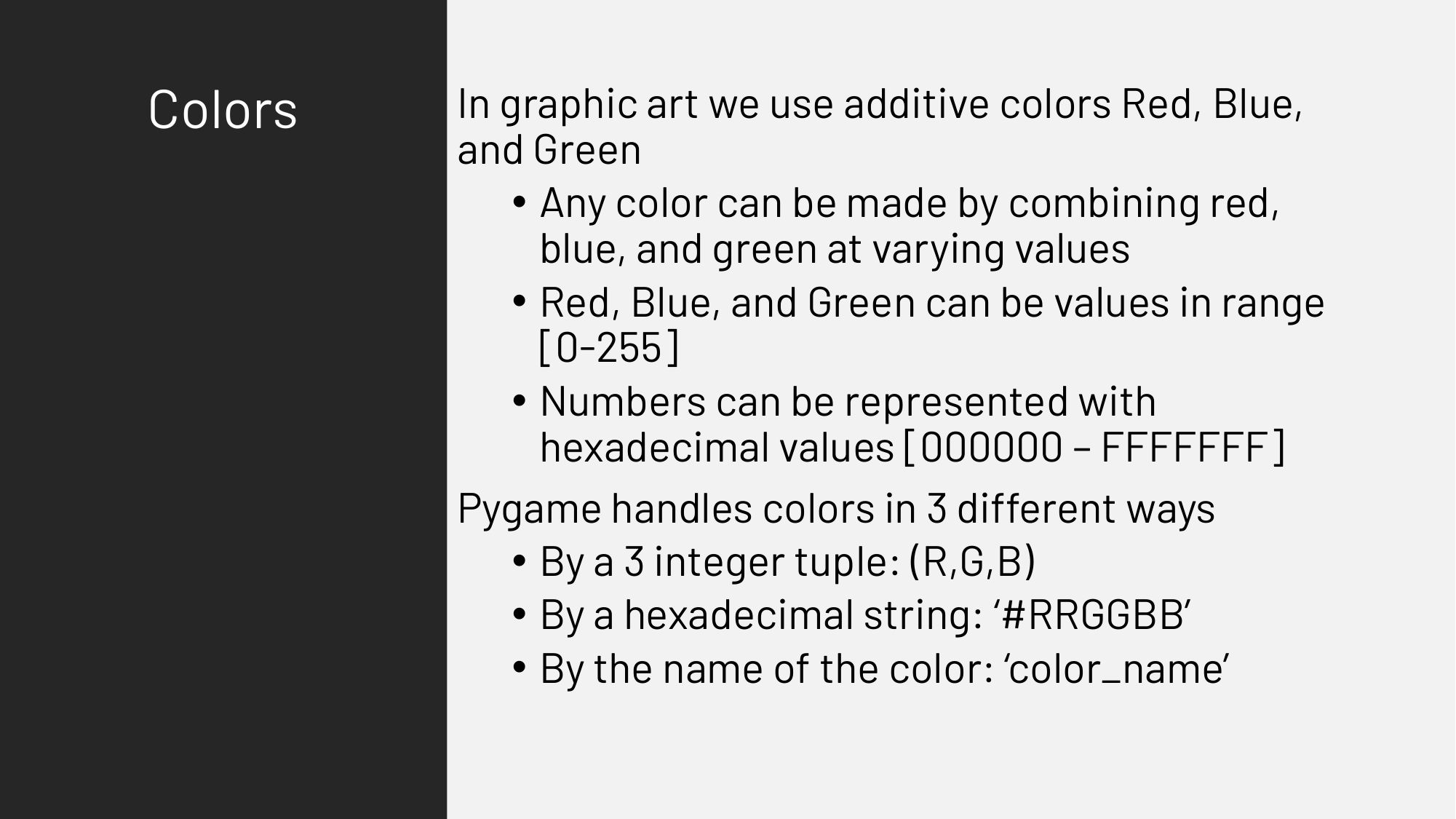

# Colors
In graphic art we use additive colors Red, Blue, and Green
Any color can be made by combining red, blue, and green at varying values
Red, Blue, and Green can be values in range [0-255]
Numbers can be represented with hexadecimal values [000000 – FFFFFFF]
Pygame handles colors in 3 different ways
By a 3 integer tuple: (R,G,B)
By a hexadecimal string: ‘#RRGGBB’
By the name of the color: ‘color_name’